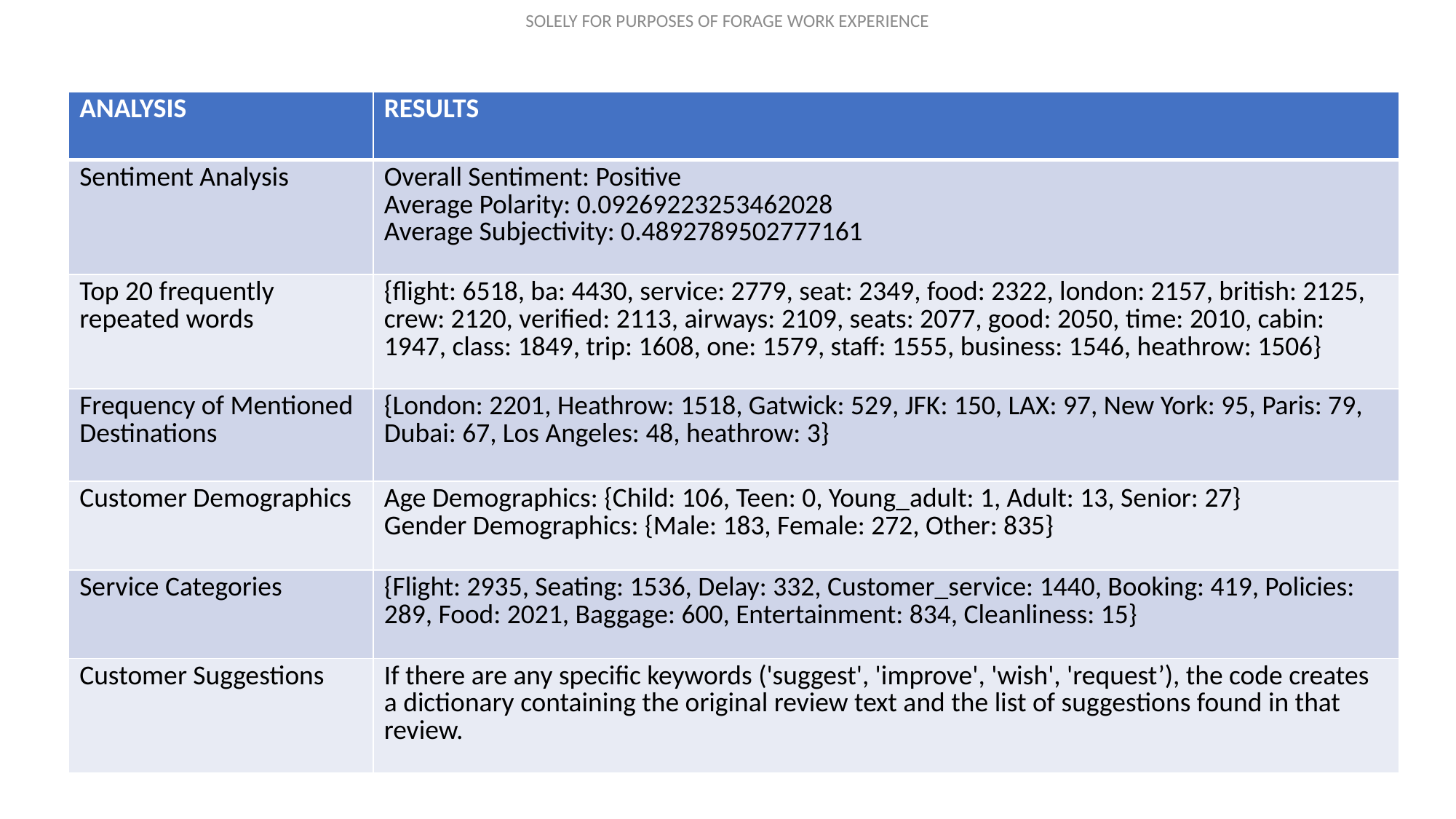

| ANALYSIS | RESULTS |
| --- | --- |
| Sentiment Analysis | Overall Sentiment: Positive Average Polarity: 0.09269223253462028 Average Subjectivity: 0.4892789502777161 |
| Top 20 frequently repeated words | {flight: 6518, ba: 4430, service: 2779, seat: 2349, food: 2322, london: 2157, british: 2125, crew: 2120, verified: 2113, airways: 2109, seats: 2077, good: 2050, time: 2010, cabin: 1947, class: 1849, trip: 1608, one: 1579, staff: 1555, business: 1546, heathrow: 1506} |
| Frequency of Mentioned Destinations | {London: 2201, Heathrow: 1518, Gatwick: 529, JFK: 150, LAX: 97, New York: 95, Paris: 79, Dubai: 67, Los Angeles: 48, heathrow: 3} |
| Customer Demographics | Age Demographics: {Child: 106, Teen: 0, Young\_adult: 1, Adult: 13, Senior: 27} Gender Demographics: {Male: 183, Female: 272, Other: 835} |
| Service Categories | {Flight: 2935, Seating: 1536, Delay: 332, Customer\_service: 1440, Booking: 419, Policies: 289, Food: 2021, Baggage: 600, Entertainment: 834, Cleanliness: 15} |
| Customer Suggestions | If there are any specific keywords ('suggest', 'improve', 'wish', 'request’), the code creates a dictionary containing the original review text and the list of suggestions found in that review. |